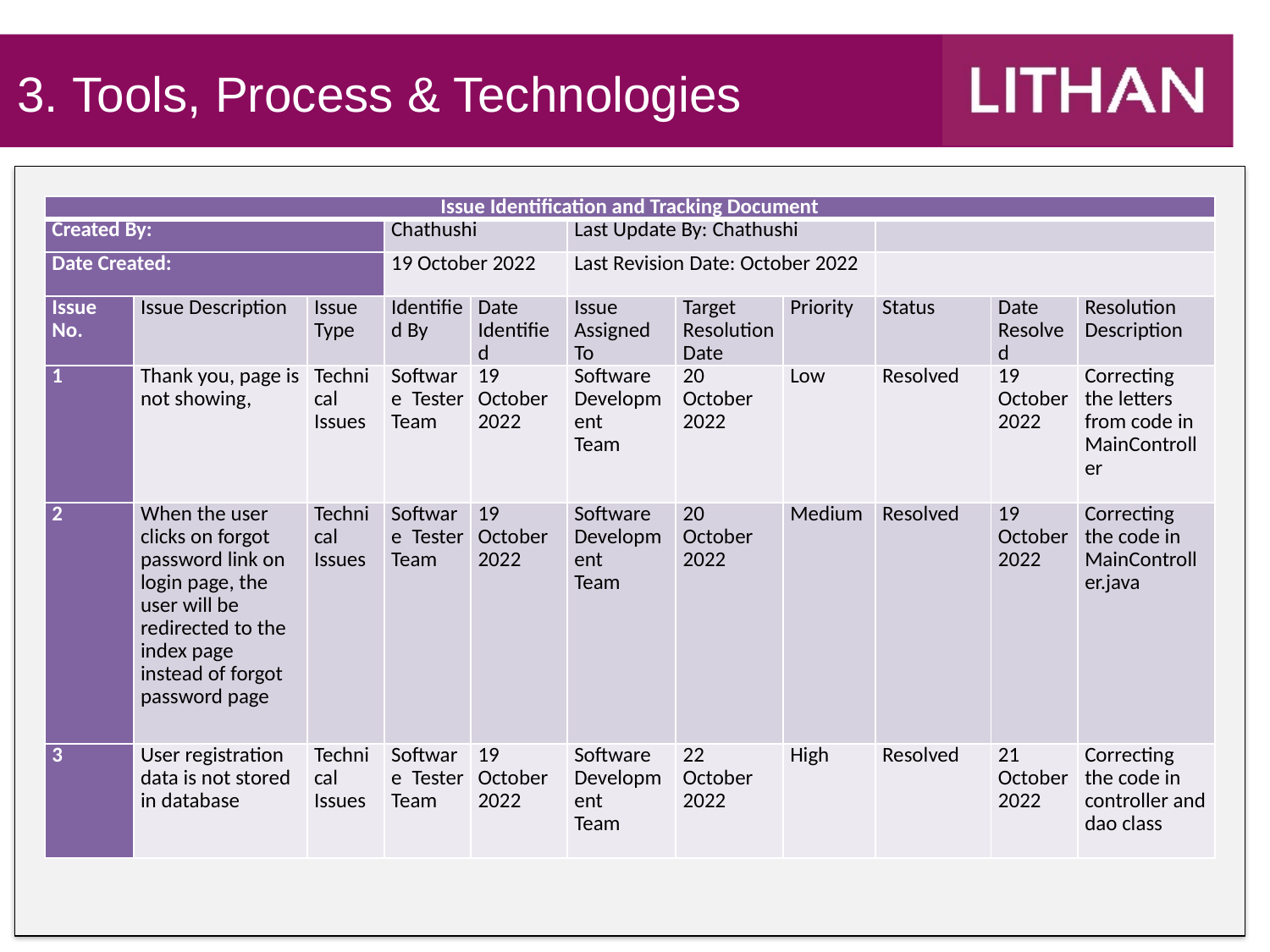

3. Tools, Process & Technologies

| Issue Identification and Tracking Document |  |  |  |  |  |  |  |  |  |  |
| --- | --- | --- | --- | --- | --- | --- | --- | --- | --- | --- |
| Created By: |  |  | Chathushi |  | Last Update By: Chathushi |  |  |  |  |  |
| Date Created: |  |  | 19 October 2022 |  | Last Revision Date: October 2022 |  |  |  |  |  |
| Issue No. | Issue Description | Issue Type | Identified By | Date Identified | Issue Assigned To | Target Resolution Date | Priority | Status | Date Resolved | Resolution Description |
| 1 | Thank you, page is not showing, | Technical Issues | Software Tester Team | 19 October 2022 | Software Development Team | 20 October 2022 | Low | Resolved | 19 October 2022 | Correcting the letters from code in MainController |
| 2 | When the user clicks on forgot password link on login page, the user will be redirected to the index page instead of forgot password page | Technical Issues | Software Tester Team | 19 October 2022 | Software Development Team | 20 October 2022 | Medium | Resolved | 19 October 2022 | Correcting the code in MainController.java |
| 3 | User registration data is not stored in database | Technical Issues | Software Tester Team | 19 October 2022 | Software Development Team | 22 October 2022 | High | Resolved | 21 October 2022 | Correcting the code in controller and dao class |